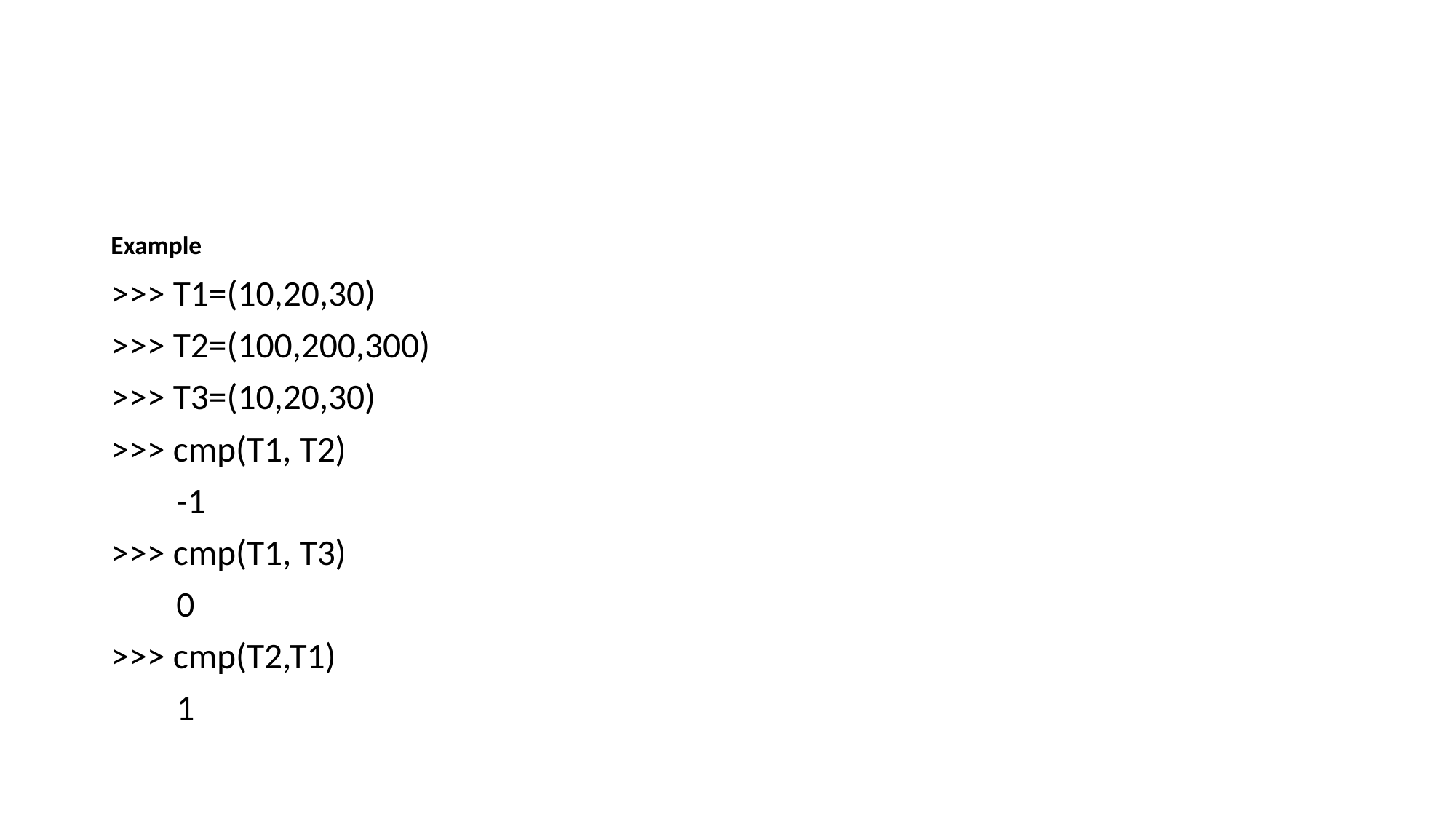

#
Example
>>> T1=(10,20,30)
>>> T2=(100,200,300)
>>> T3=(10,20,30)
>>> cmp(T1, T2)
        -1
>>> cmp(T1, T3)
        0
>>> cmp(T2,T1)
        1